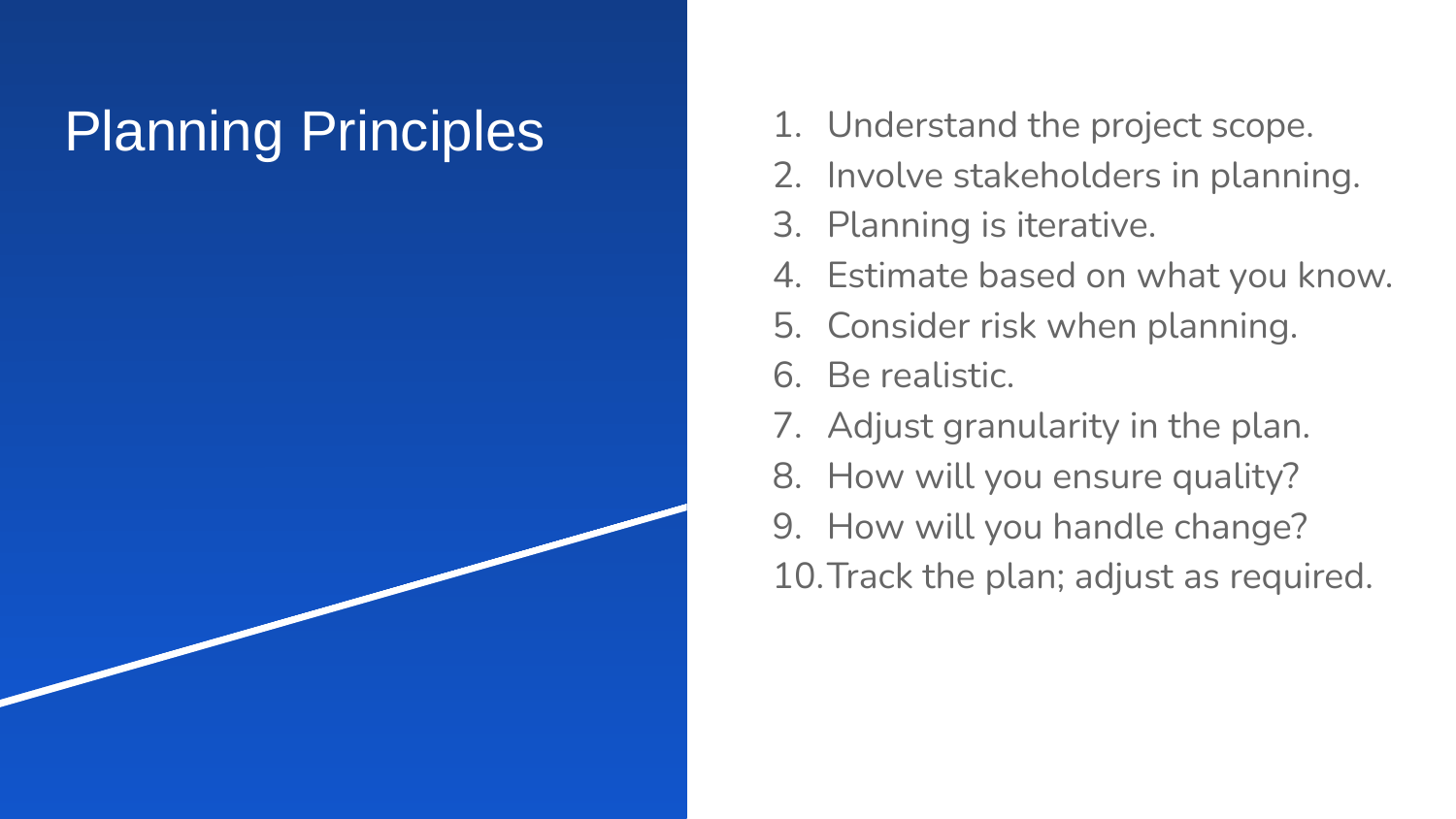

# Planning Principles
Understand the project scope.
Involve stakeholders in planning.
Planning is iterative.
Estimate based on what you know.
Consider risk when planning.
Be realistic.
Adjust granularity in the plan.
How will you ensure quality?
How will you handle change?
Track the plan; adjust as required.